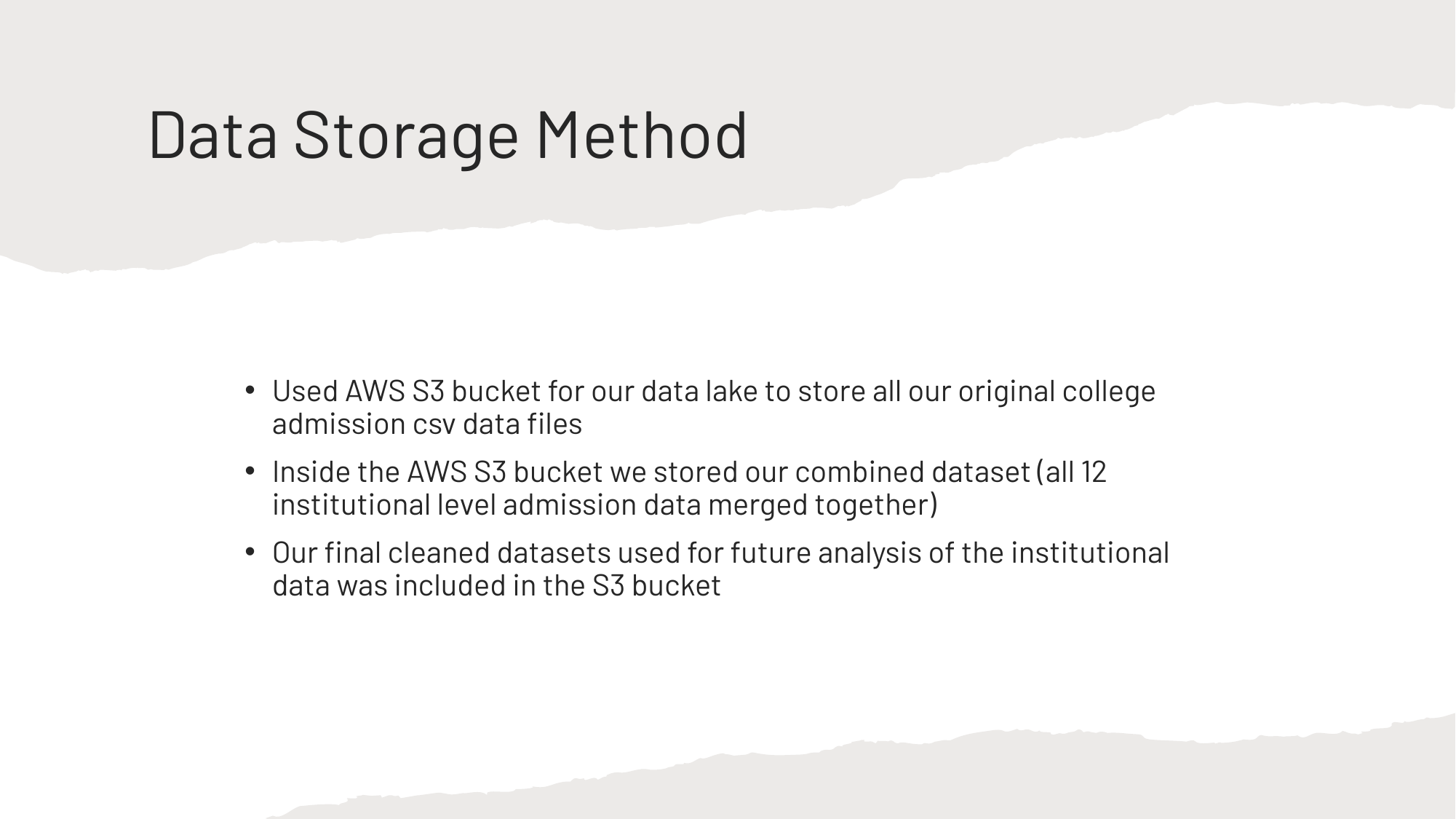

# Data Storage Method
Used AWS S3 bucket for our data lake to store all our original college admission csv data files
Inside the AWS S3 bucket we stored our combined dataset (all 12 institutional level admission data merged together)
Our final cleaned datasets used for future analysis of the institutional data was included in the S3 bucket